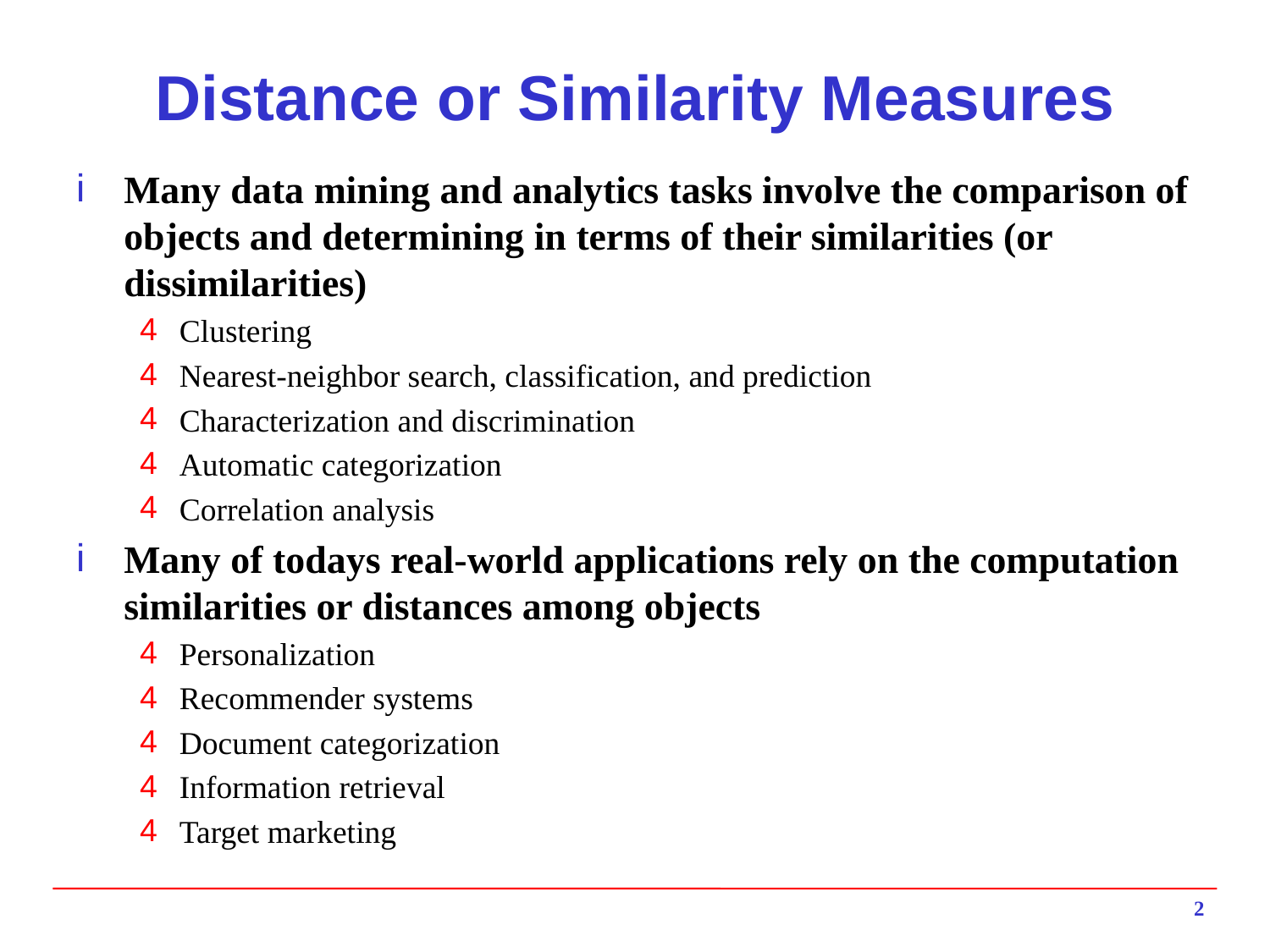

# Distance or Similarity Measures
Many data mining and analytics tasks involve the comparison of objects and determining in terms of their similarities (or dissimilarities)
Clustering
Nearest-neighbor search, classification, and prediction
Characterization and discrimination
Automatic categorization
Correlation analysis
Many of todays real-world applications rely on the computation similarities or distances among objects
Personalization
Recommender systems
Document categorization
Information retrieval
Target marketing

2